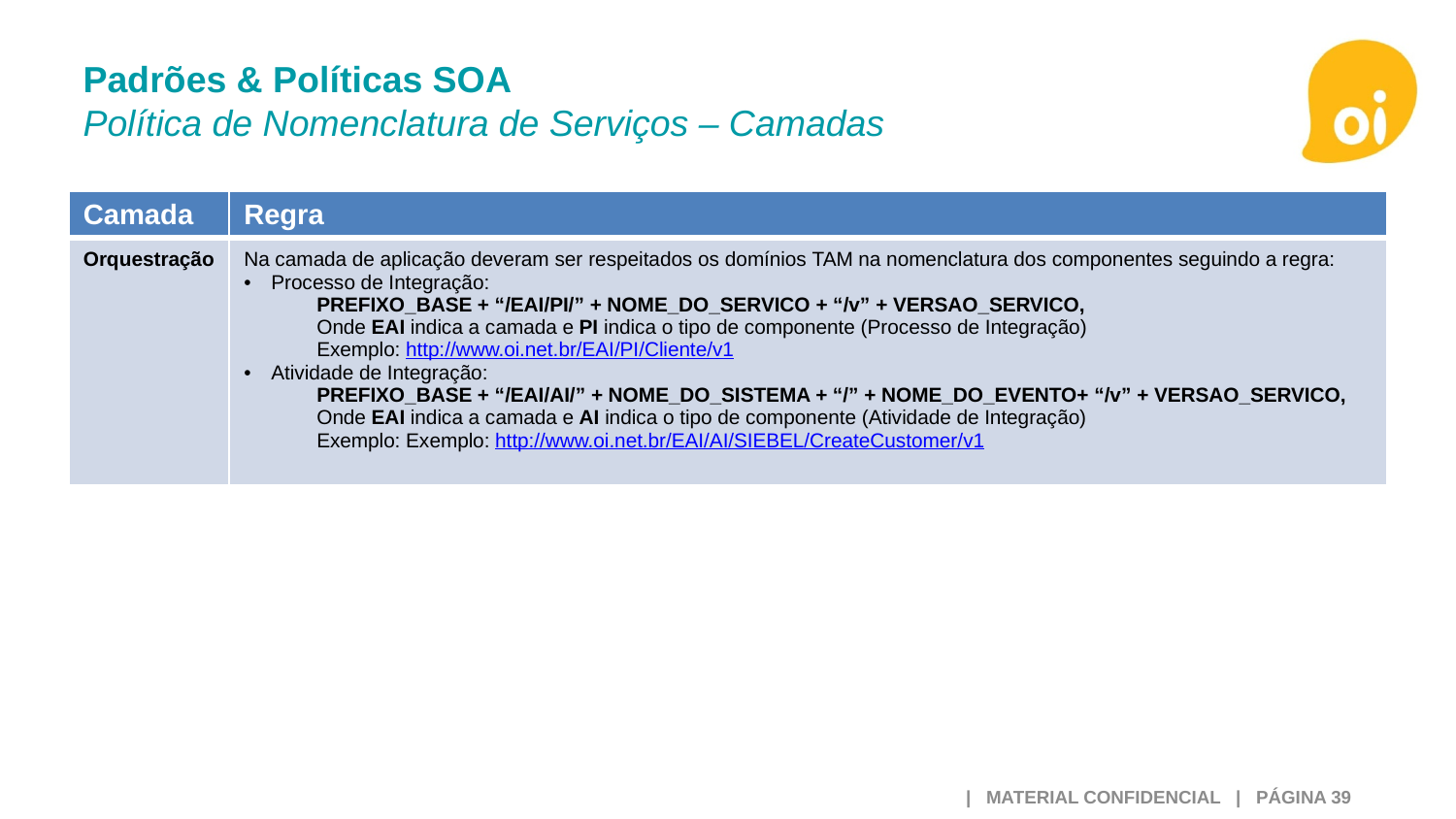

# Padrões & Políticas SOA Política de Nomenclatura de Serviços – Camadas
| Camada | Regra |
| --- | --- |
| Orquestração | Na camada de aplicação deveram ser respeitados os domínios TAM na nomenclatura dos componentes seguindo a regra: Processo de Integração: PREFIXO\_BASE + “/EAI/PI/” + NOME\_DO\_SERVICO + “/v” + VERSAO\_SERVICO, Onde EAI indica a camada e PI indica o tipo de componente (Processo de Integração) Exemplo: http://www.oi.net.br/EAI/PI/Cliente/v1 Atividade de Integração: PREFIXO\_BASE + “/EAI/AI/” + NOME\_DO\_SISTEMA + “/” + NOME\_DO\_EVENTO+ “/v” + VERSAO\_SERVICO, Onde EAI indica a camada e AI indica o tipo de componente (Atividade de Integração) Exemplo: Exemplo: http://www.oi.net.br/EAI/AI/SIEBEL/CreateCustomer/v1 |
 |   MATERIAL CONFIDENCIAL   |   PÁGINA 39